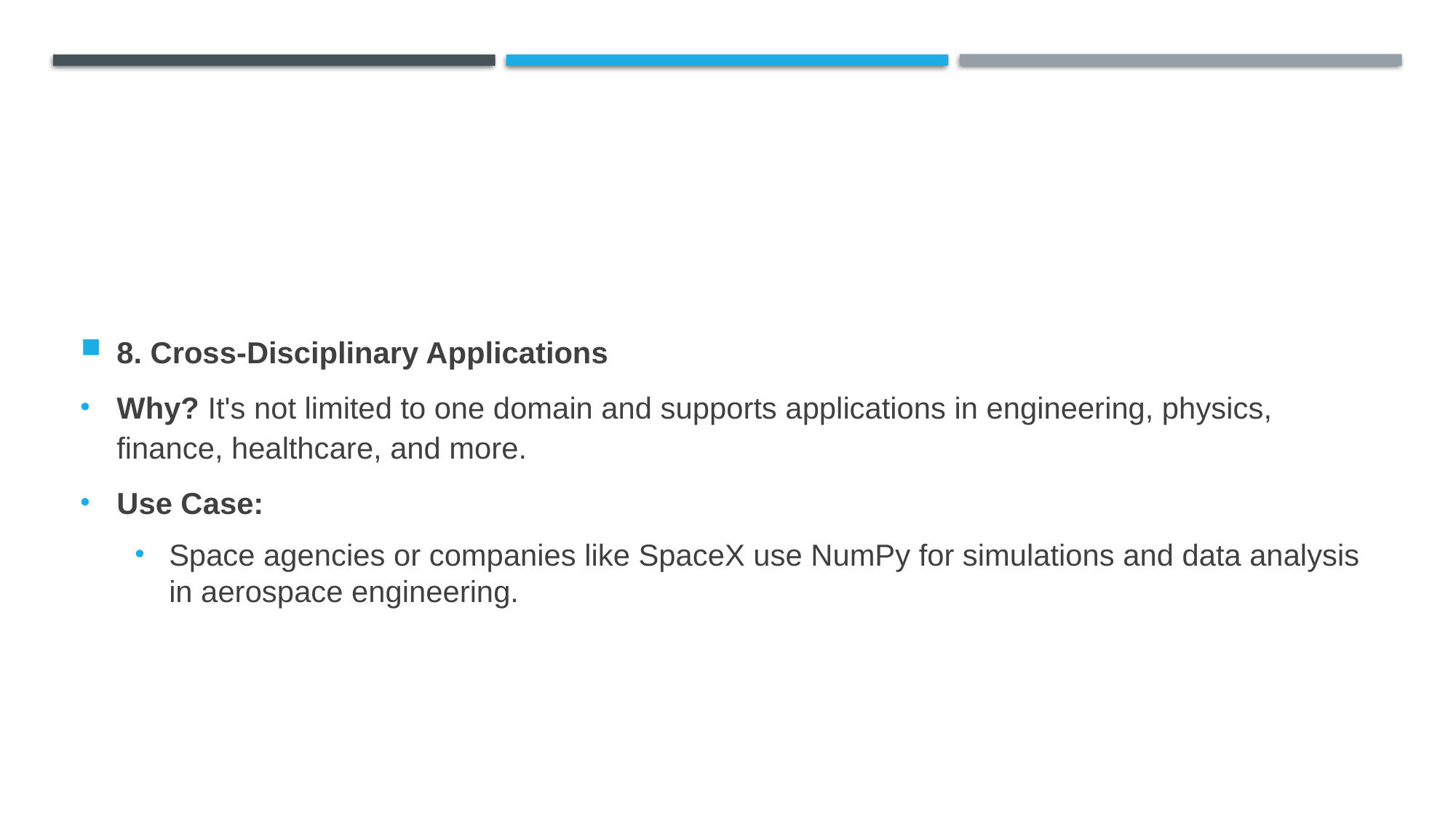

#
8. Cross-Disciplinary Applications
Why? It's not limited to one domain and supports applications in engineering, physics, finance, healthcare, and more.
Use Case:
Space agencies or companies like SpaceX use NumPy for simulations and data analysis in aerospace engineering.